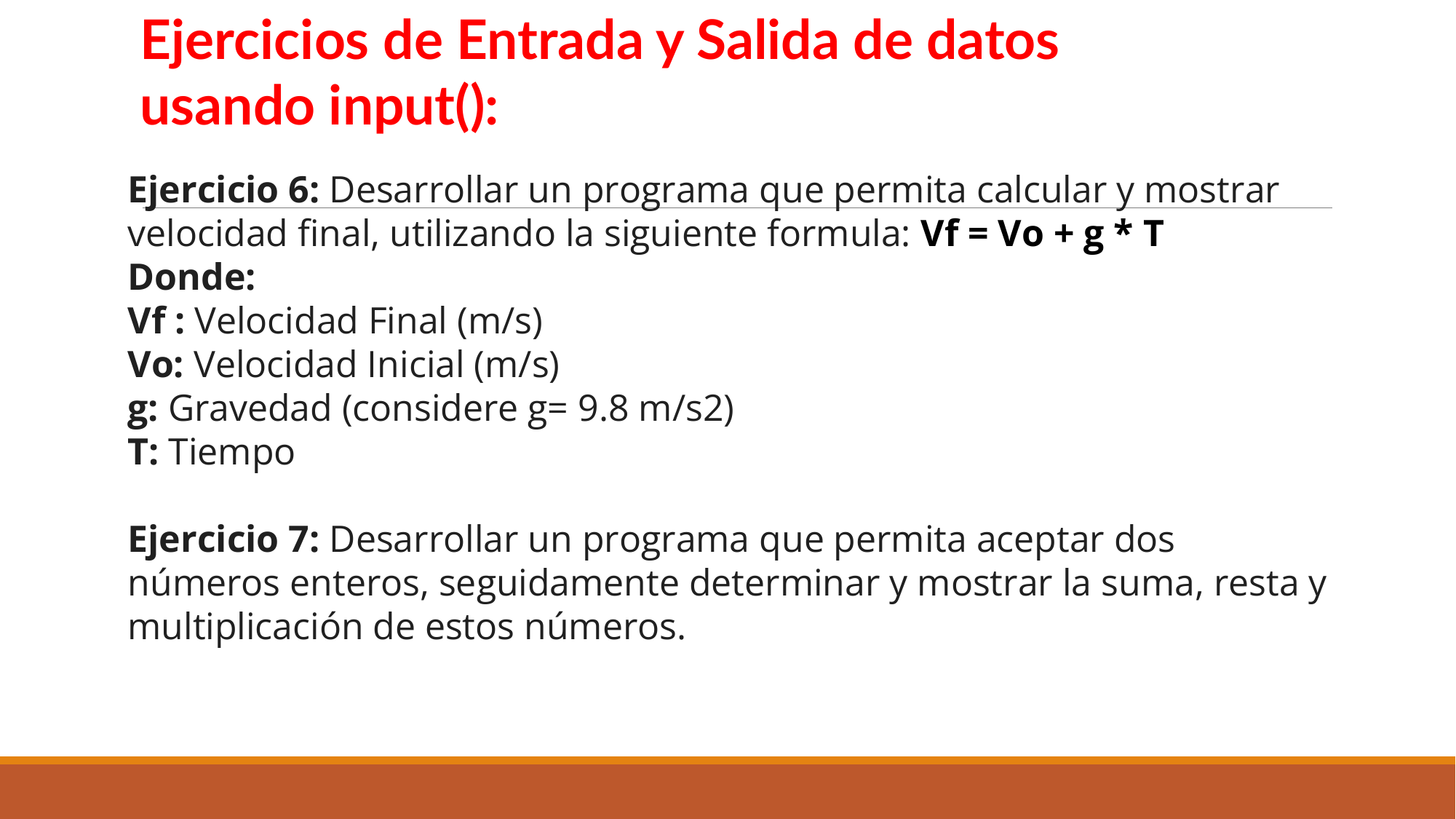

Ejercicios de Entrada y Salida de datos usando input():
Ejercicio 6: Desarrollar un programa que permita calcular y mostrar velocidad final, utilizando la siguiente formula: Vf = Vo + g * T
Donde:
Vf : Velocidad Final (m/s)
Vo: Velocidad Inicial (m/s)
g: Gravedad (considere g= 9.8 m/s2)
T: Tiempo

Ejercicio 7: Desarrollar un programa que permita aceptar dos números enteros, seguidamente determinar y mostrar la suma, resta y multiplicación de estos números.